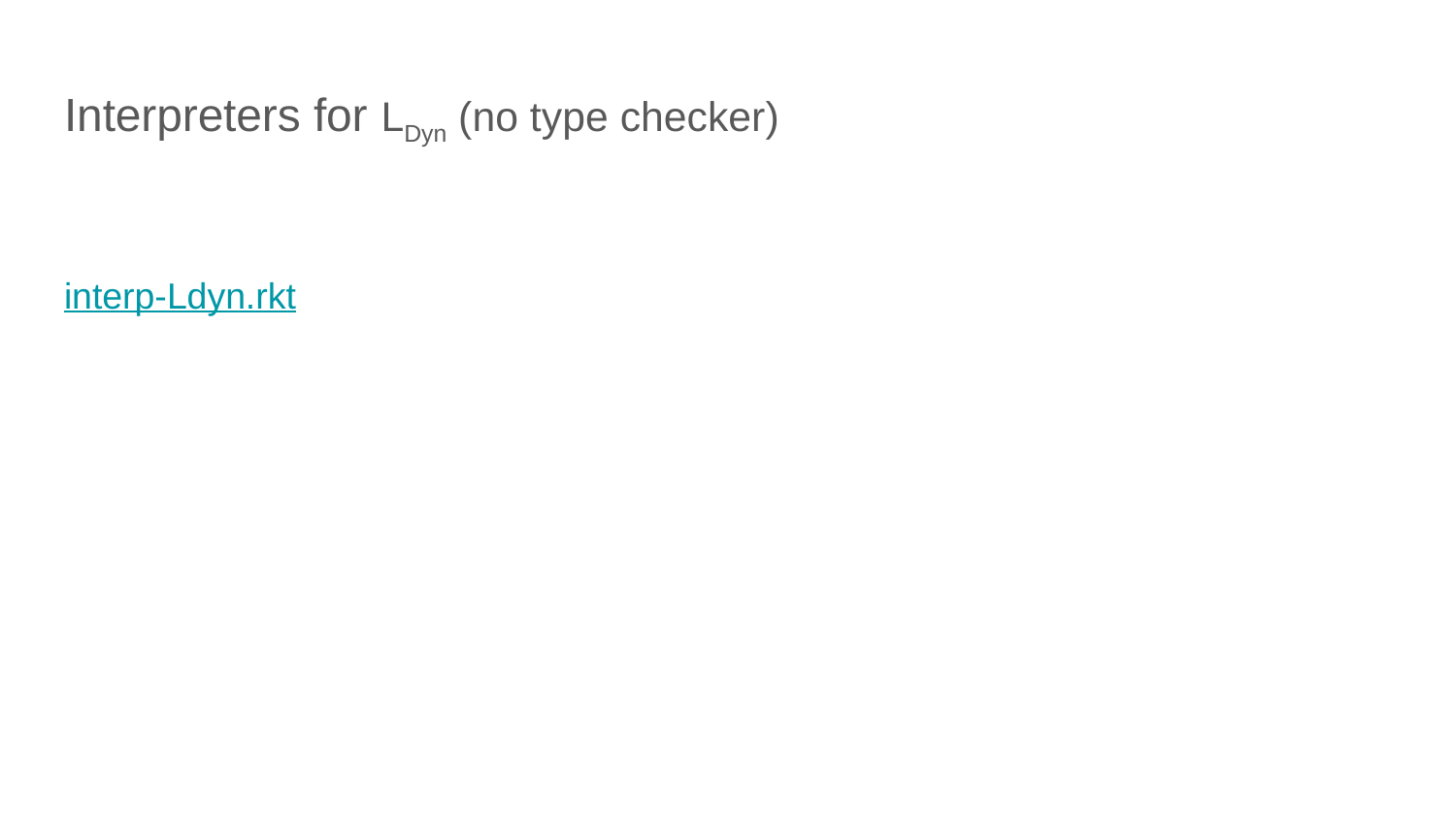

# Interpreters for LDyn (no type checker)

interp-Ldyn.rkt